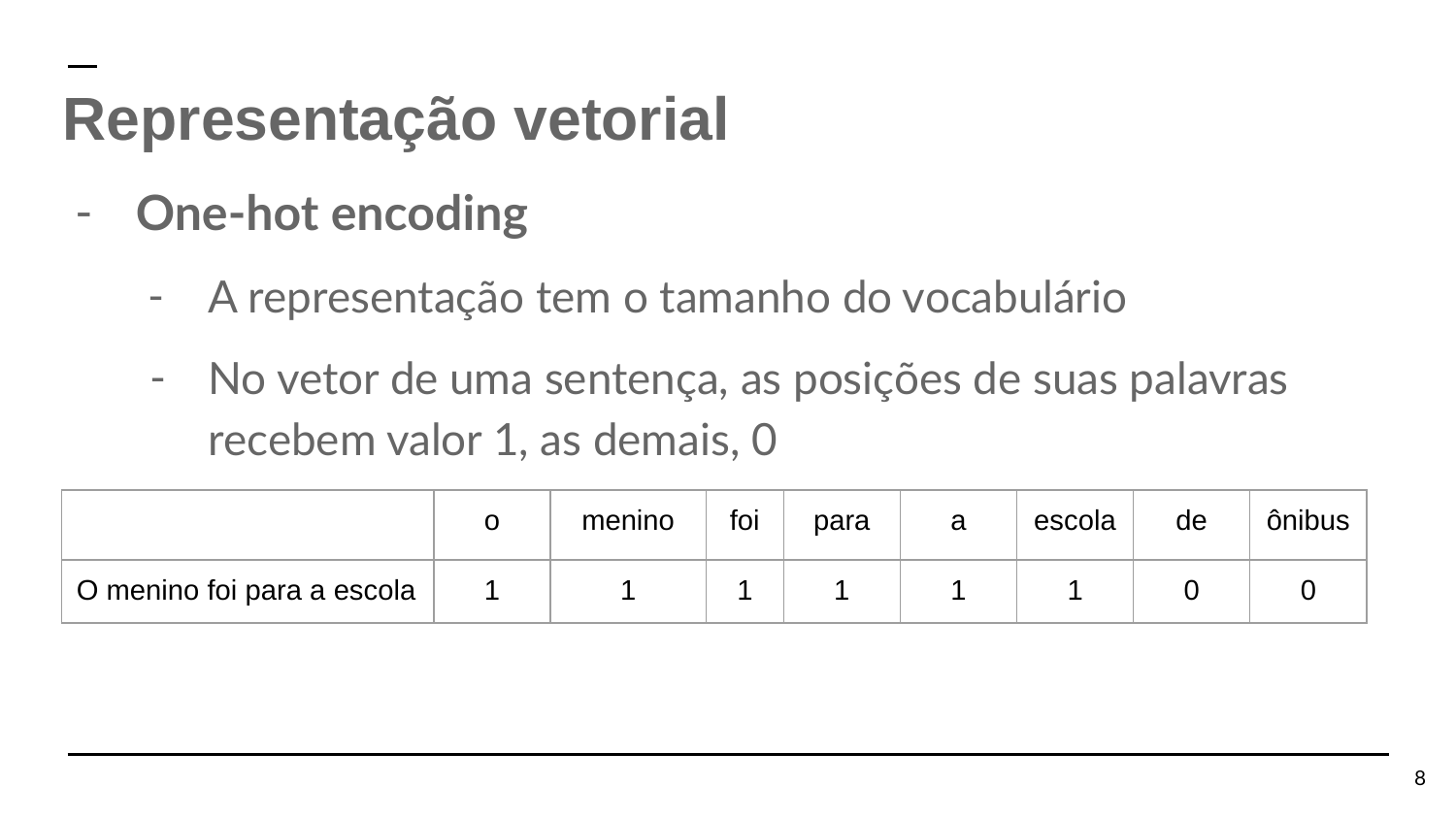

Representação vetorial
One-hot encoding
A representação tem o tamanho do vocabulário
No vetor de uma sentença, as posições de suas palavras recebem valor 1, as demais, 0
|  | o | menino | foi | para | a | escola | de | ônibus |
| --- | --- | --- | --- | --- | --- | --- | --- | --- |
| O menino foi para a escola | 1 | 1 | 1 | 1 | 1 | 1 | 0 | 0 |
8